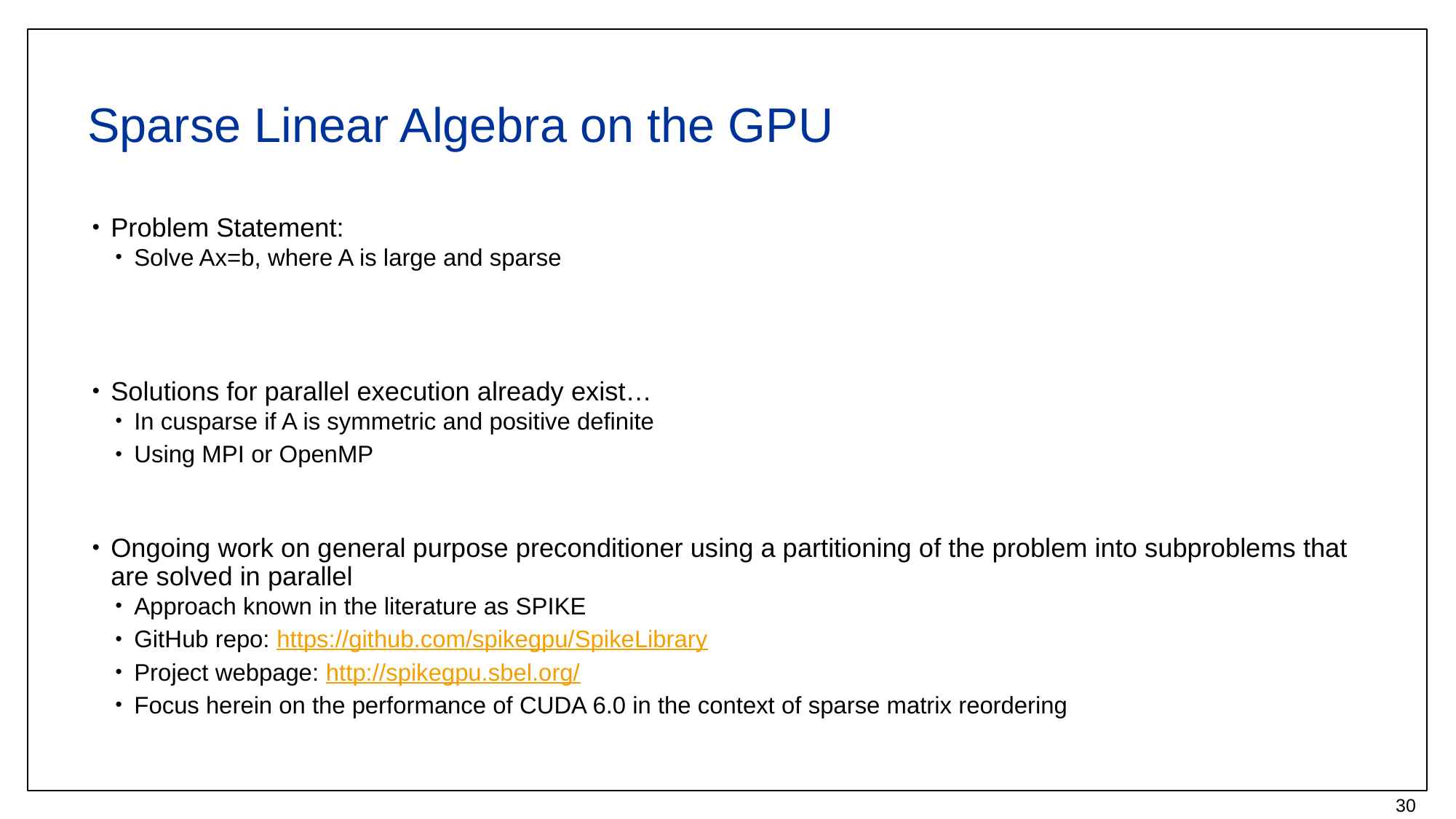

# Sparse Linear Algebra on the GPU
Problem Statement:
Solve Ax=b, where A is large and sparse

Solutions for parallel execution already exist…
In cusparse if A is symmetric and positive definite
Using MPI or OpenMP

Ongoing work on general purpose preconditioner using a partitioning of the problem into subproblems that are solved in parallel
Approach known in the literature as SPIKE
GitHub repo: https://github.com/spikegpu/SpikeLibrary
Project webpage: http://spikegpu.sbel.org/
Focus herein on the performance of CUDA 6.0 in the context of sparse matrix reordering
30